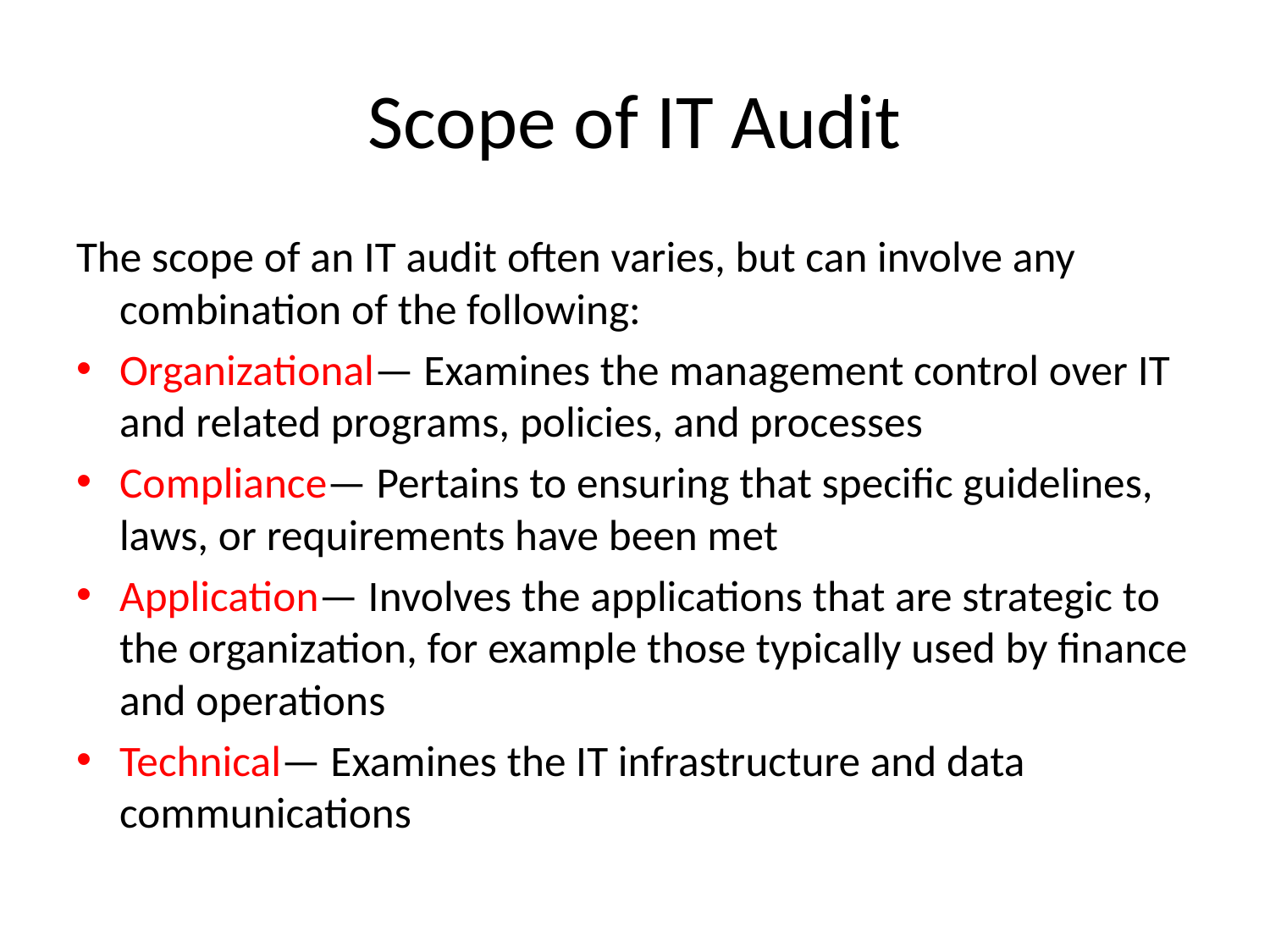

# Scope of IT Audit
The scope of an IT audit often varies, but can involve any combination of the following:
Organizational— Examines the management control over IT and related programs, policies, and processes
Compliance— Pertains to ensuring that specific guidelines, laws, or requirements have been met
Application— Involves the applications that are strategic to the organization, for example those typically used by finance and operations
Technical— Examines the IT infrastructure and data communications